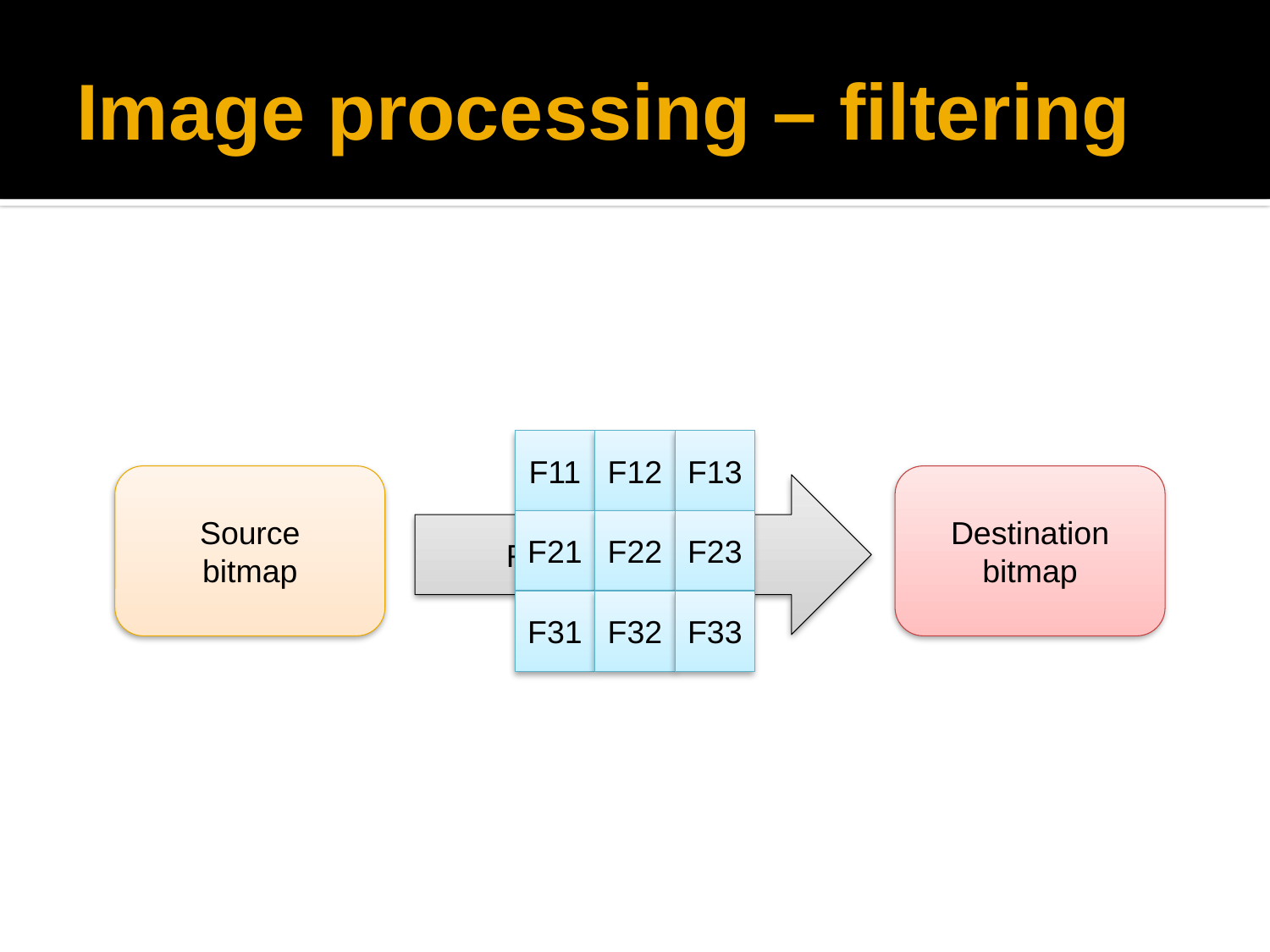

# Image processing – filtering
F11
F12
F13
F21
F22
F23
F31
F32
F33
Source
bitmap
Destination
bitmap
Raster operation